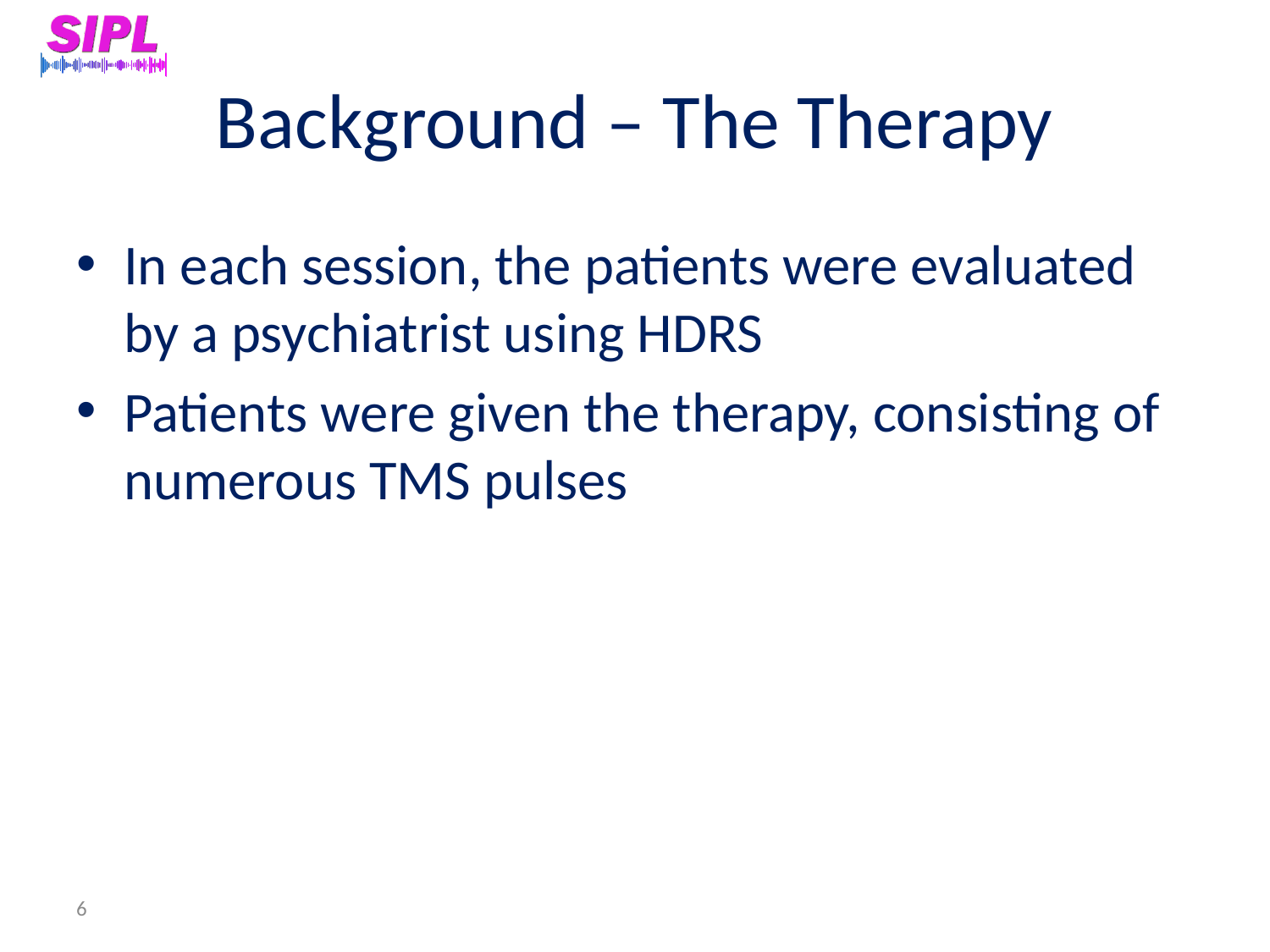

# Background – The Therapy
In each session, the patients were evaluated by a psychiatrist using HDRS
Patients were given the therapy, consisting of numerous TMS pulses
6